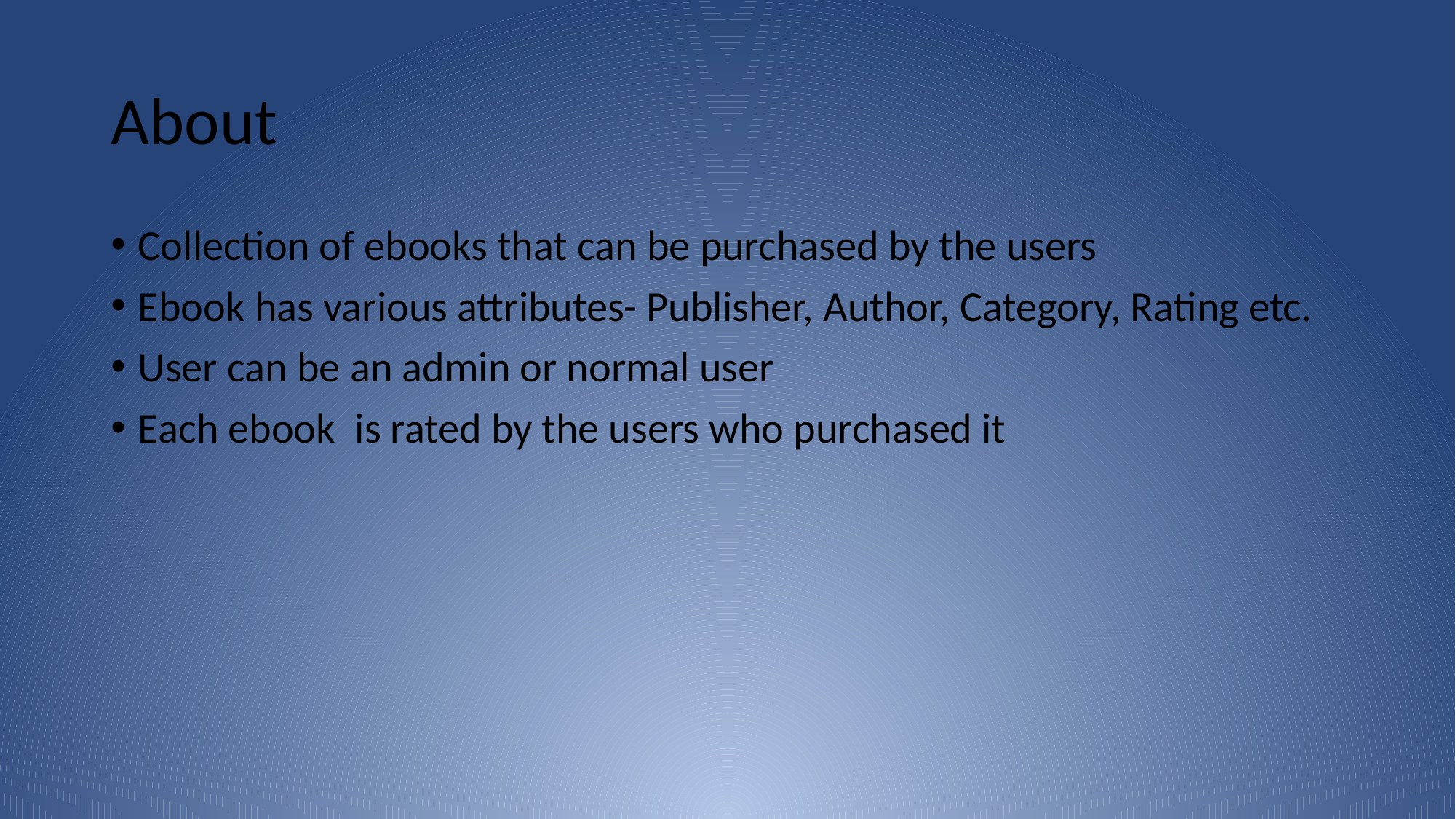

# About
Collection of ebooks that can be purchased by the users
Ebook has various attributes- Publisher, Author, Category, Rating etc.
User can be an admin or normal user
Each ebook  is rated by the users who purchased it